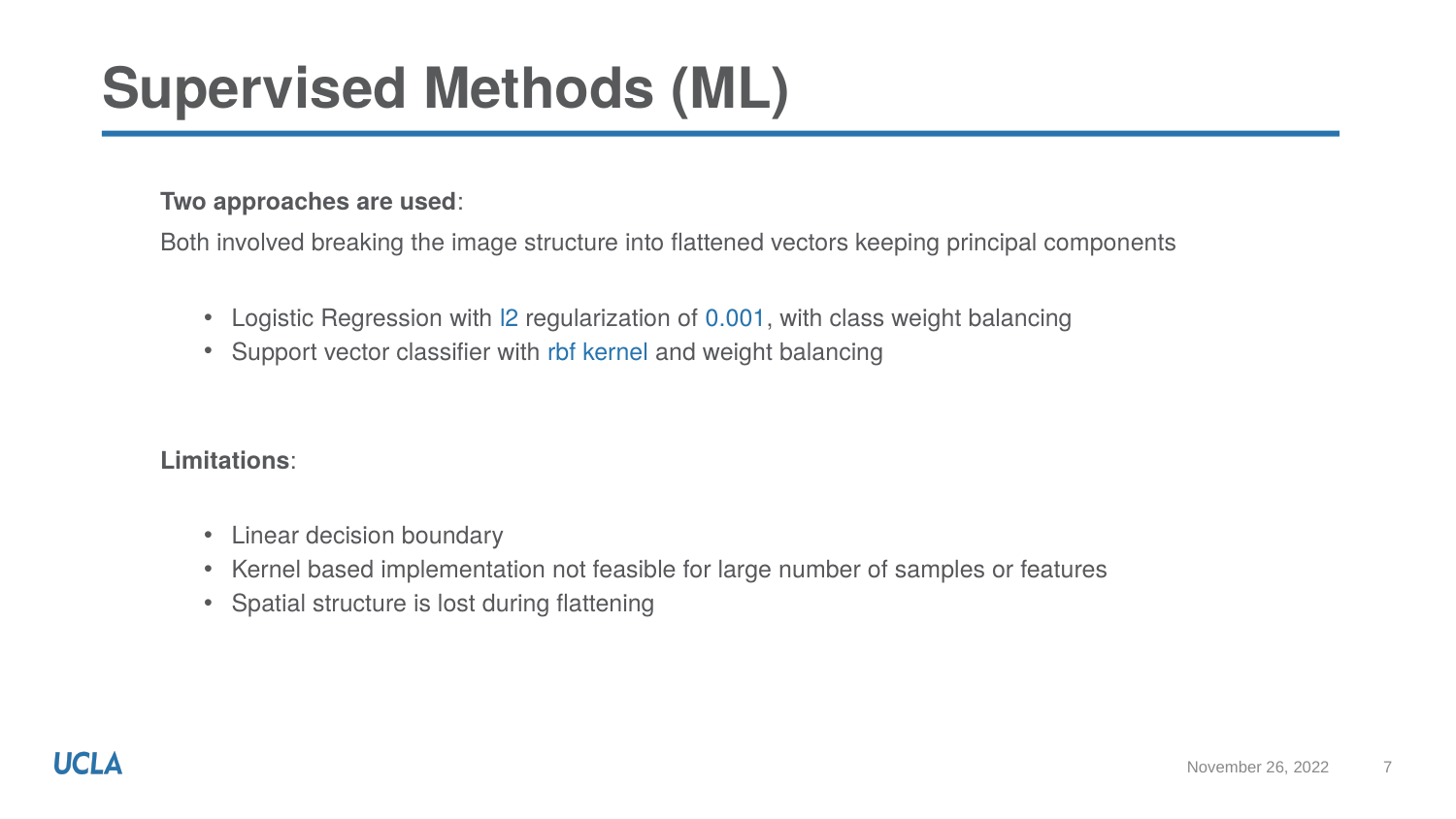

# Supervised Methods (ML)
Two approaches are used:
Both involved breaking the image structure into flattened vectors keeping principal components

Logistic Regression with l2 regularization of 0.001, with class weight balancing
Support vector classifier with rbf kernel and weight balancing
Limitations:

Linear decision boundary
Kernel based implementation not feasible for large number of samples or features
Spatial structure is lost during flattening

November 26, 2022
7